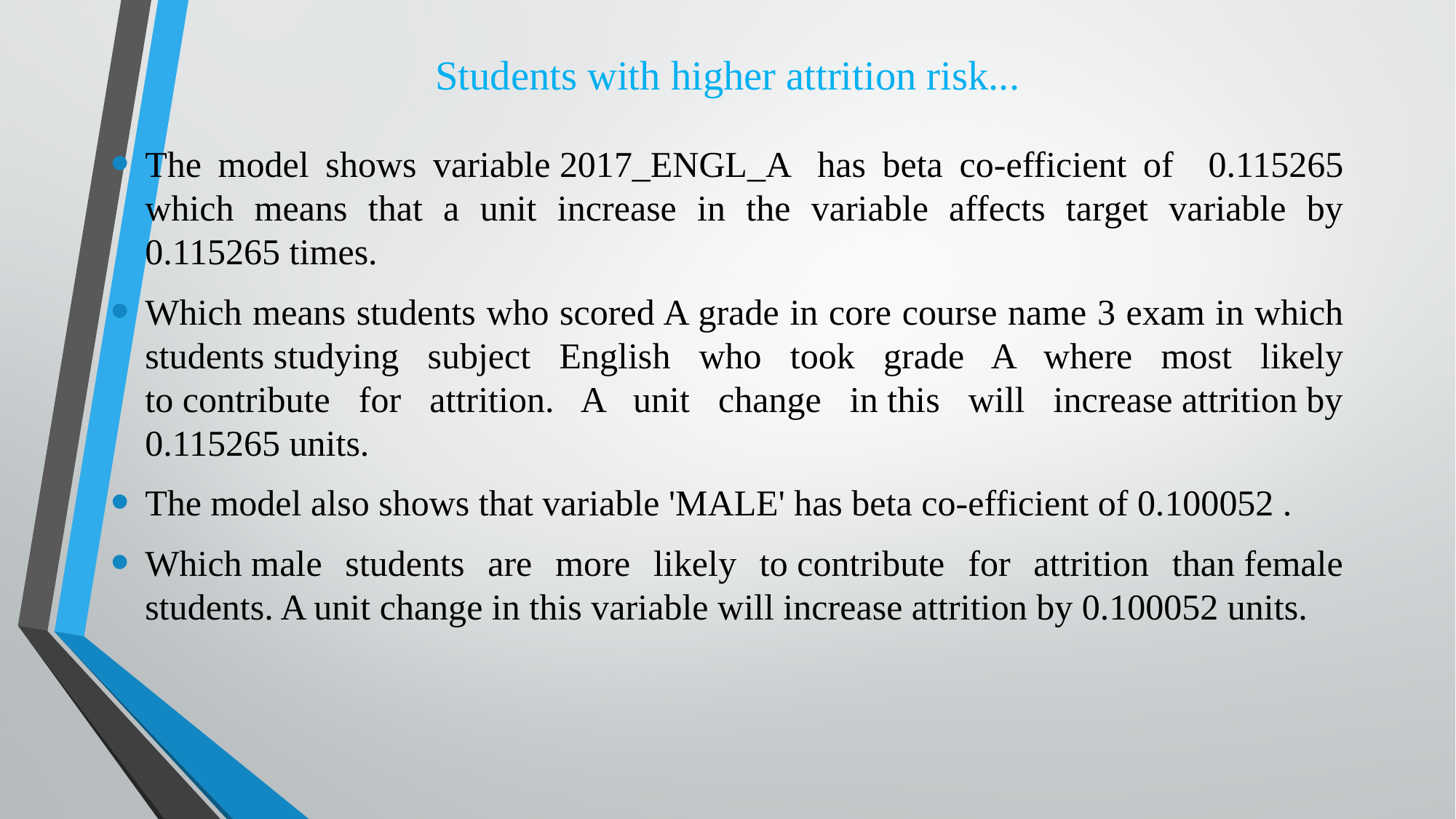

# Students with higher attrition risk...
The model shows variable 2017_ENGL_A  has beta co-efficient of   0.115265 which means that a unit increase in the variable affects target variable by 0.115265 times.
Which means students who scored A grade in core course name 3 exam in which students studying subject English who took grade A where most likely to contribute for attrition. A unit change in this will increase attrition by 0.115265 units.
The model also shows that variable 'MALE' has beta co-efficient of 0.100052 .
Which male students are more likely to contribute for attrition than female students. A unit change in this variable will increase attrition by 0.100052 units.